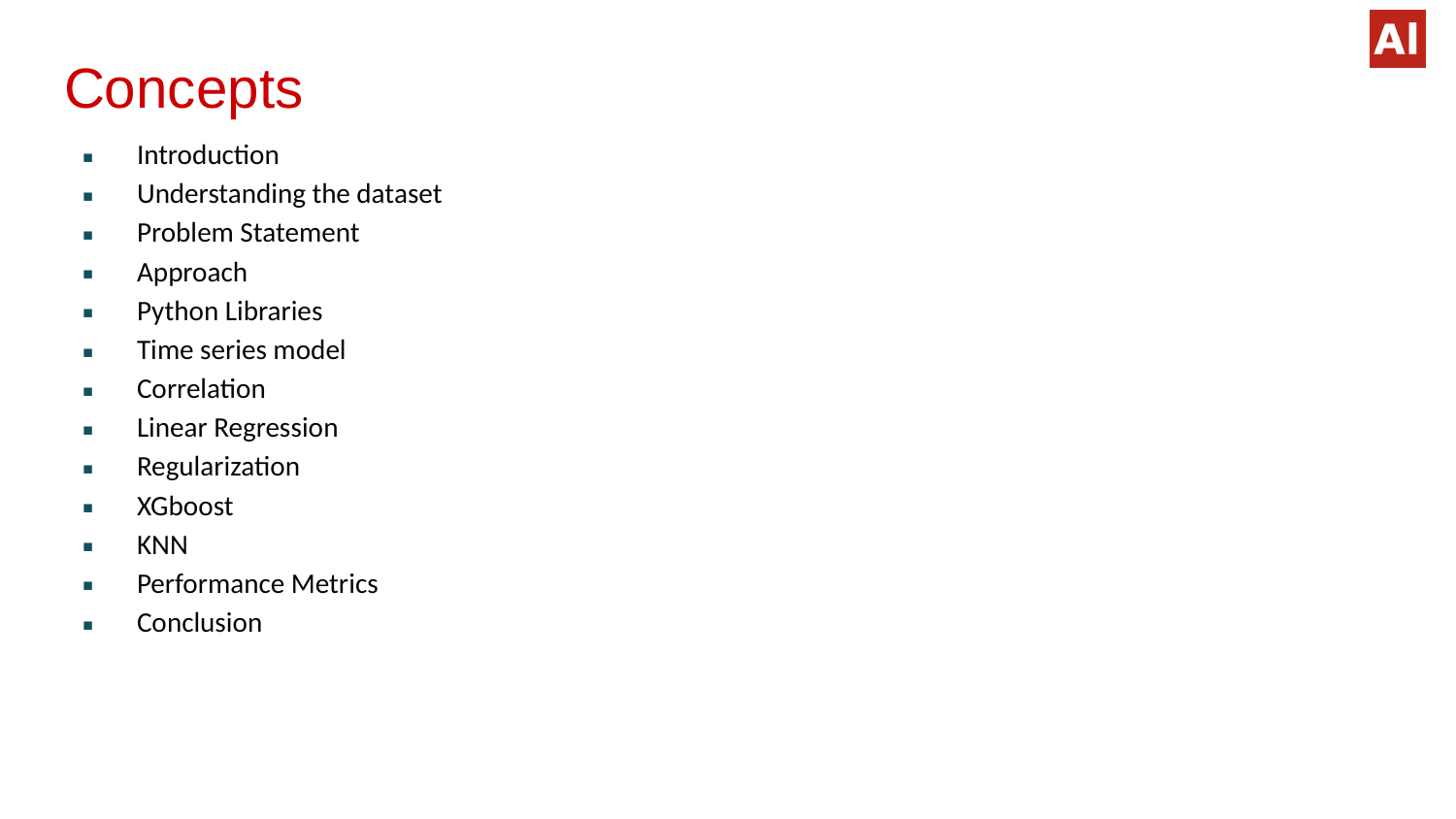

# Concepts
Introduction
Understanding the dataset
Problem Statement
Approach
Python Libraries
Time series model
Correlation
Linear Regression
Regularization
XGboost
KNN
Performance Metrics
Conclusion